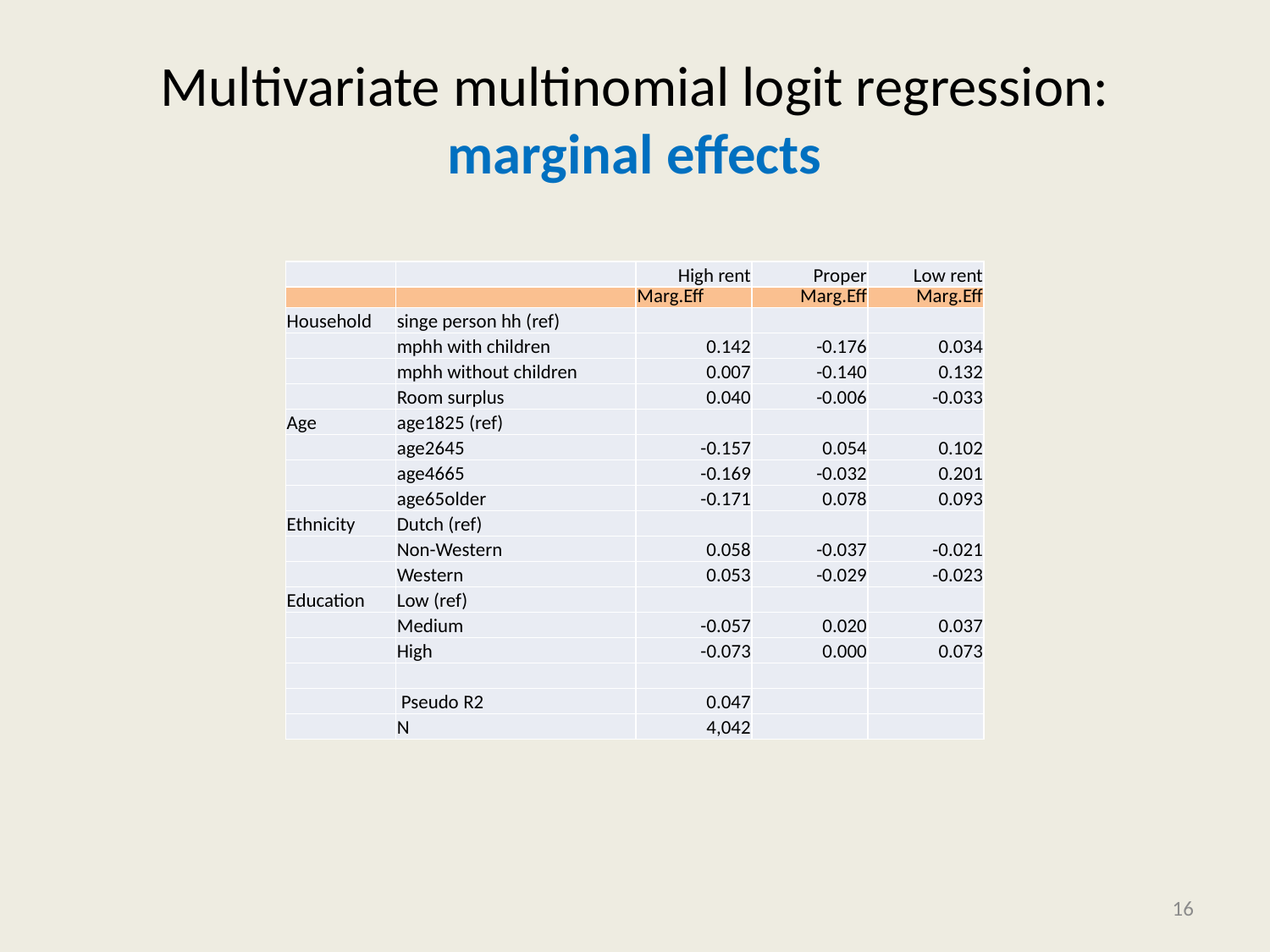

# Multivariate multinomial logit regression: marginal effects
|  |  | High rent | Proper | Low rent |
| --- | --- | --- | --- | --- |
|  |  | Marg.Eff | Marg.Eff | Marg.Eff |
| Household | singe person hh (ref) |  |  |  |
|  | mphh with children | 0.142 | -0.176 | 0.034 |
|  | mphh without children | 0.007 | -0.140 | 0.132 |
|  | Room surplus | 0.040 | -0.006 | -0.033 |
| Age | age1825 (ref) |  |  |  |
|  | age2645 | -0.157 | 0.054 | 0.102 |
|  | age4665 | -0.169 | -0.032 | 0.201 |
|  | age65older | -0.171 | 0.078 | 0.093 |
| Ethnicity | Dutch (ref) |  |  |  |
|  | Non-Western | 0.058 | -0.037 | -0.021 |
|  | Western | 0.053 | -0.029 | -0.023 |
| Education | Low (ref) |  |  |  |
|  | Medium | -0.057 | 0.020 | 0.037 |
|  | High | -0.073 | 0.000 | 0.073 |
|  |  |  |  |  |
|  | Pseudo R2 | 0.047 |  |  |
|  | N | 4,042 |  |  |
16